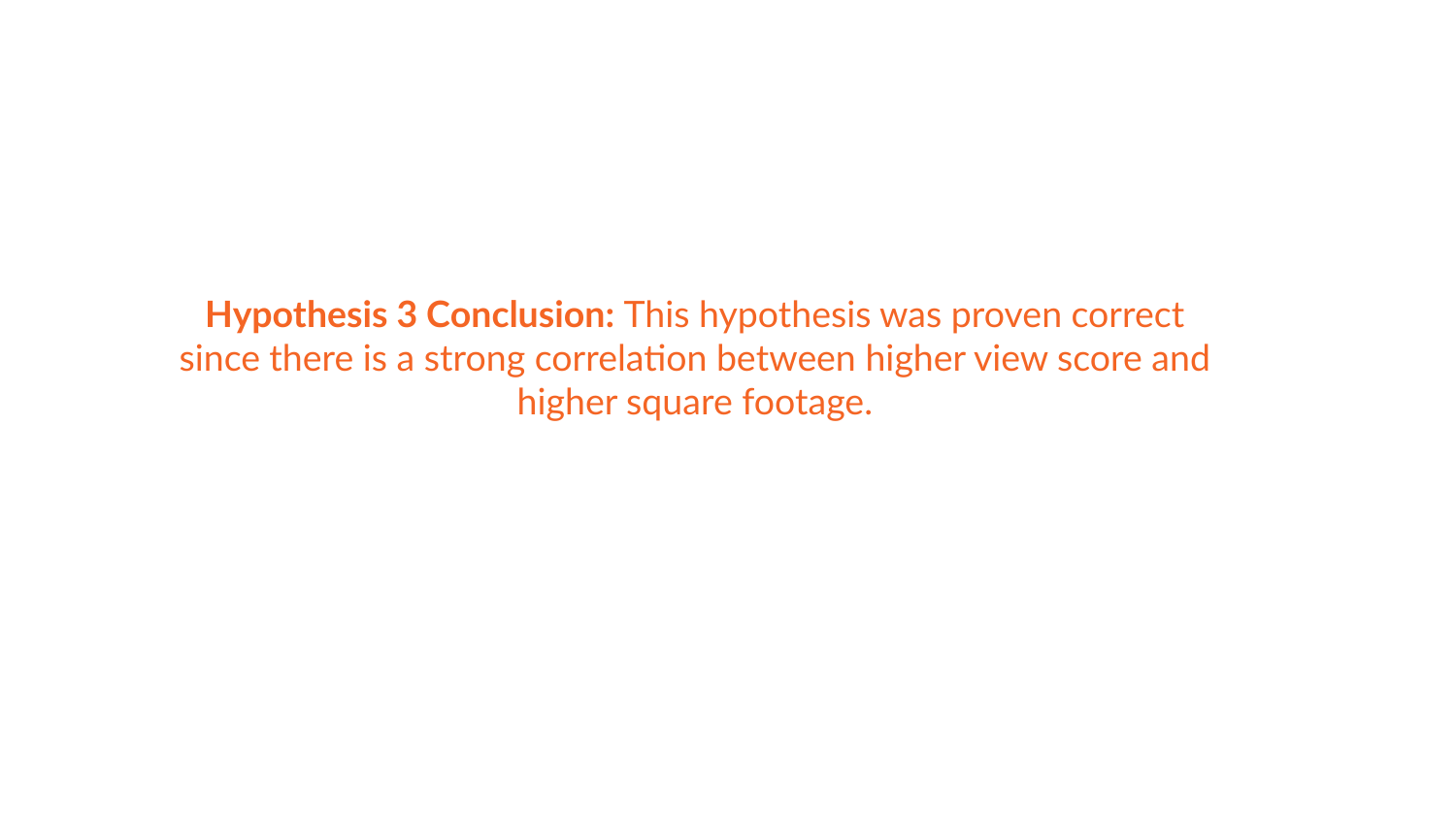

Hypothesis 3 Conclusion: This hypothesis was proven correct since there is a strong correlation between higher view score and higher square footage.